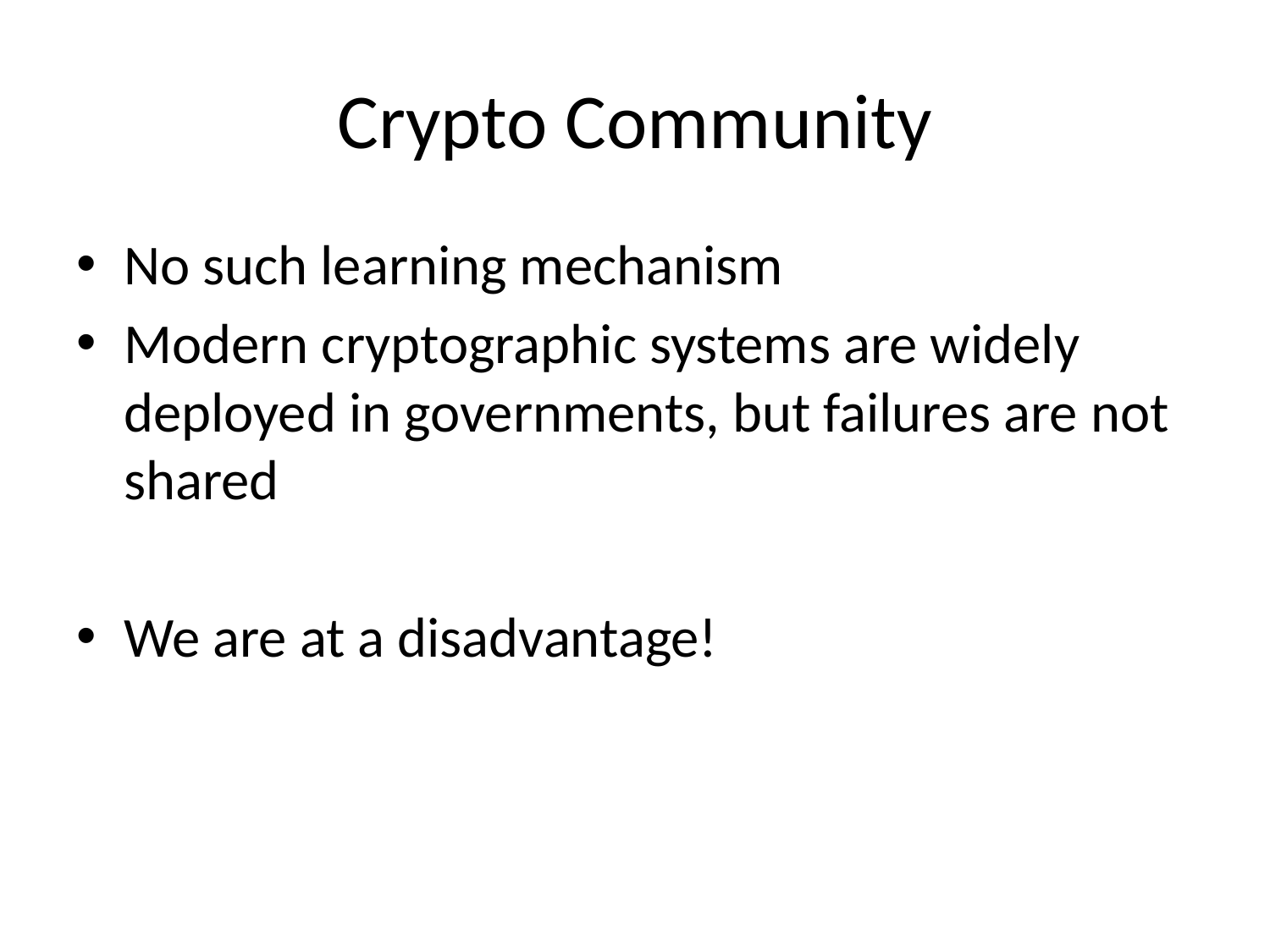

# Crypto Community
No such learning mechanism
Modern cryptographic systems are widely deployed in governments, but failures are not shared

We are at a disadvantage!